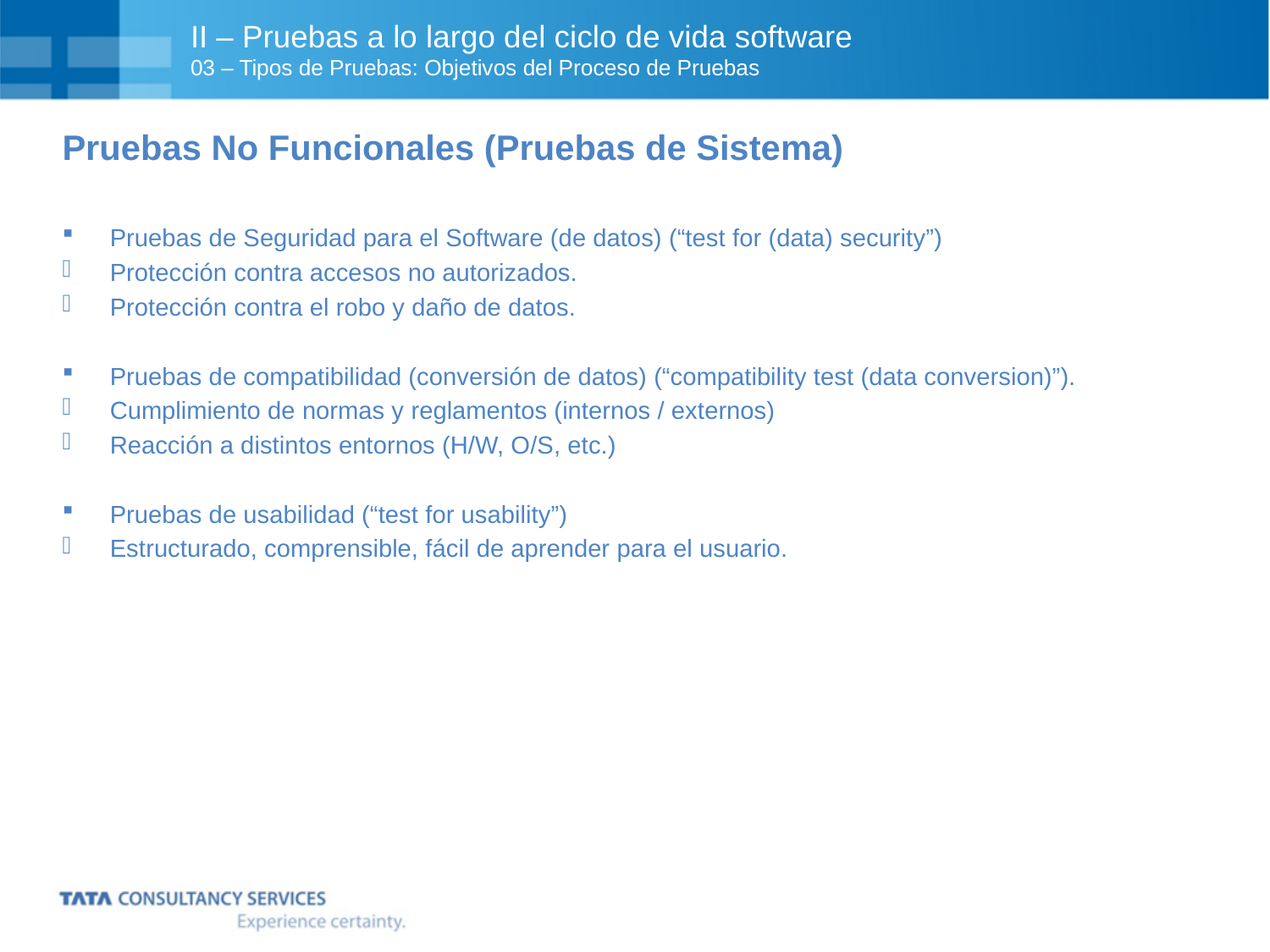

# II – Pruebas a lo largo del ciclo de vida software 03 – Tipos de Pruebas: Objetivos del Proceso de Pruebas
Pruebas No Funcionales (Pruebas de Sistema)

Pruebas de Seguridad para el Software (de datos) (“test for (data) security”)
Protección contra accesos no autorizados.
Protección contra el robo y daño de datos.

Pruebas de compatibilidad (conversión de datos) (“compatibility test (data conversion)”).
Cumplimiento de normas y reglamentos (internos / externos)
Reacción a distintos entornos (H/W, O/S, etc.)

Pruebas de usabilidad (“test for usability”)
Estructurado, comprensible, fácil de aprender para el usuario.